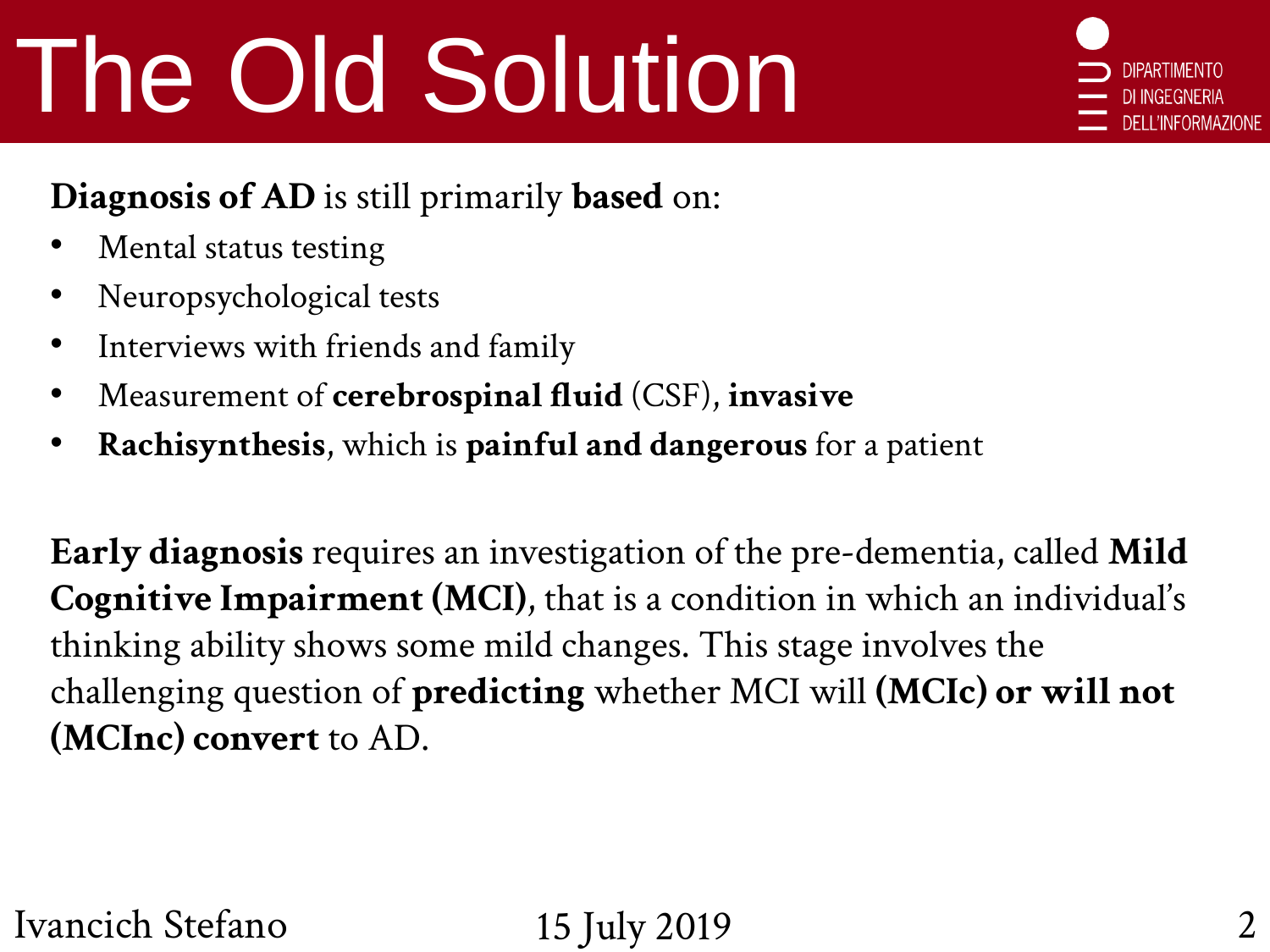

The Old Solution
Diagnosis of AD is still primarily based on:
Mental status testing
Neuropsychological tests
Interviews with friends and family
Measurement of cerebrospinal fluid (CSF), invasive
Rachisynthesis, which is painful and dangerous for a patient

Early diagnosis requires an investigation of the pre-dementia, called Mild Cognitive Impairment (MCI), that is a condition in which an individual’s thinking ability shows some mild changes. This stage involves the challenging question of predicting whether MCI will (MCIc) or will not (MCInc) convert to AD.

Ivancich Stefano
2
15 July 2019